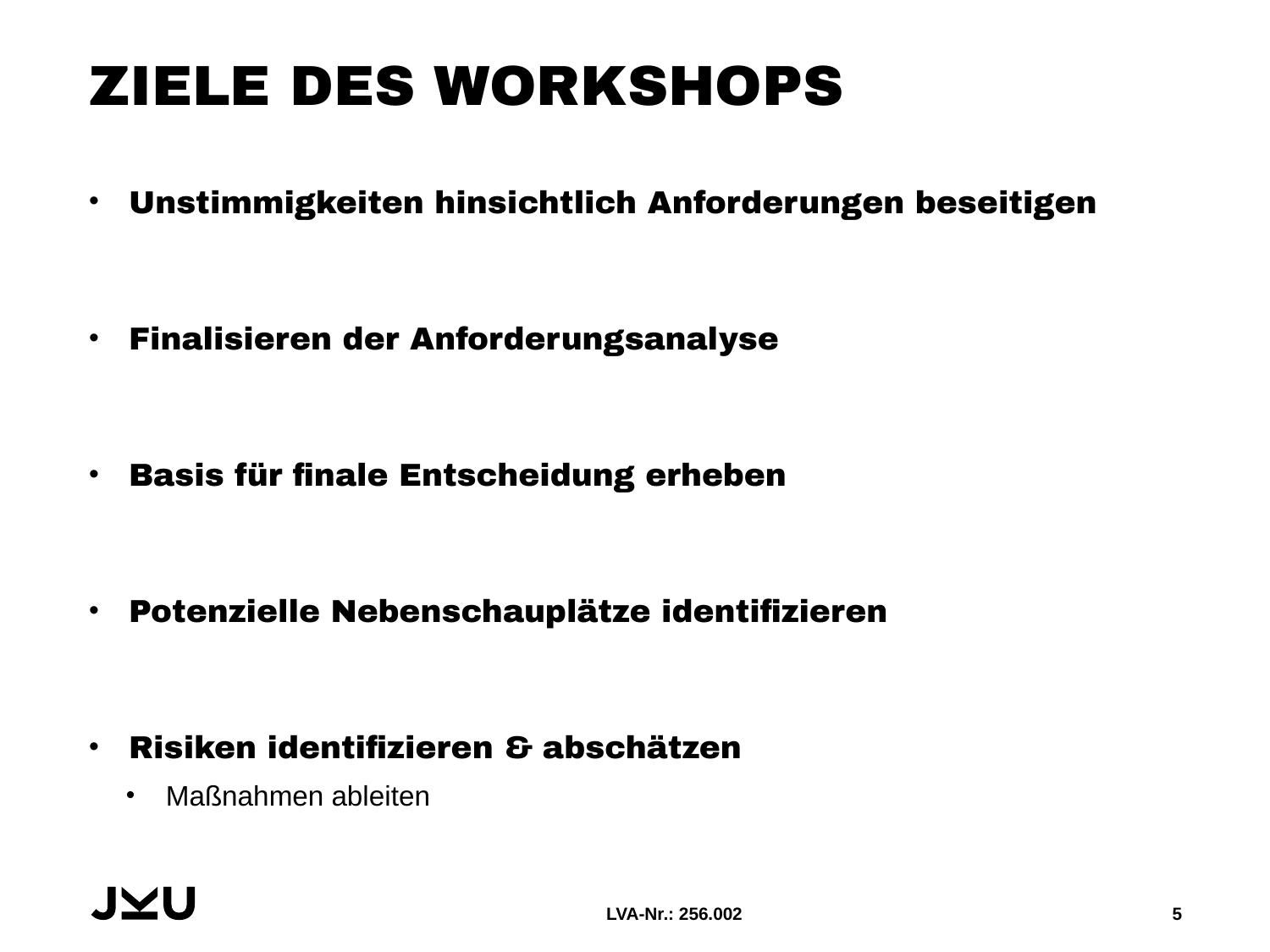

# Ziele des Workshops
Unstimmigkeiten hinsichtlich Anforderungen beseitigen

Finalisieren der Anforderungsanalyse

Basis für finale Entscheidung erheben

Potenzielle Nebenschauplätze identifizieren

Risiken identifizieren & abschätzen
Maßnahmen ableiten
LVA-Nr.: 256.002
5